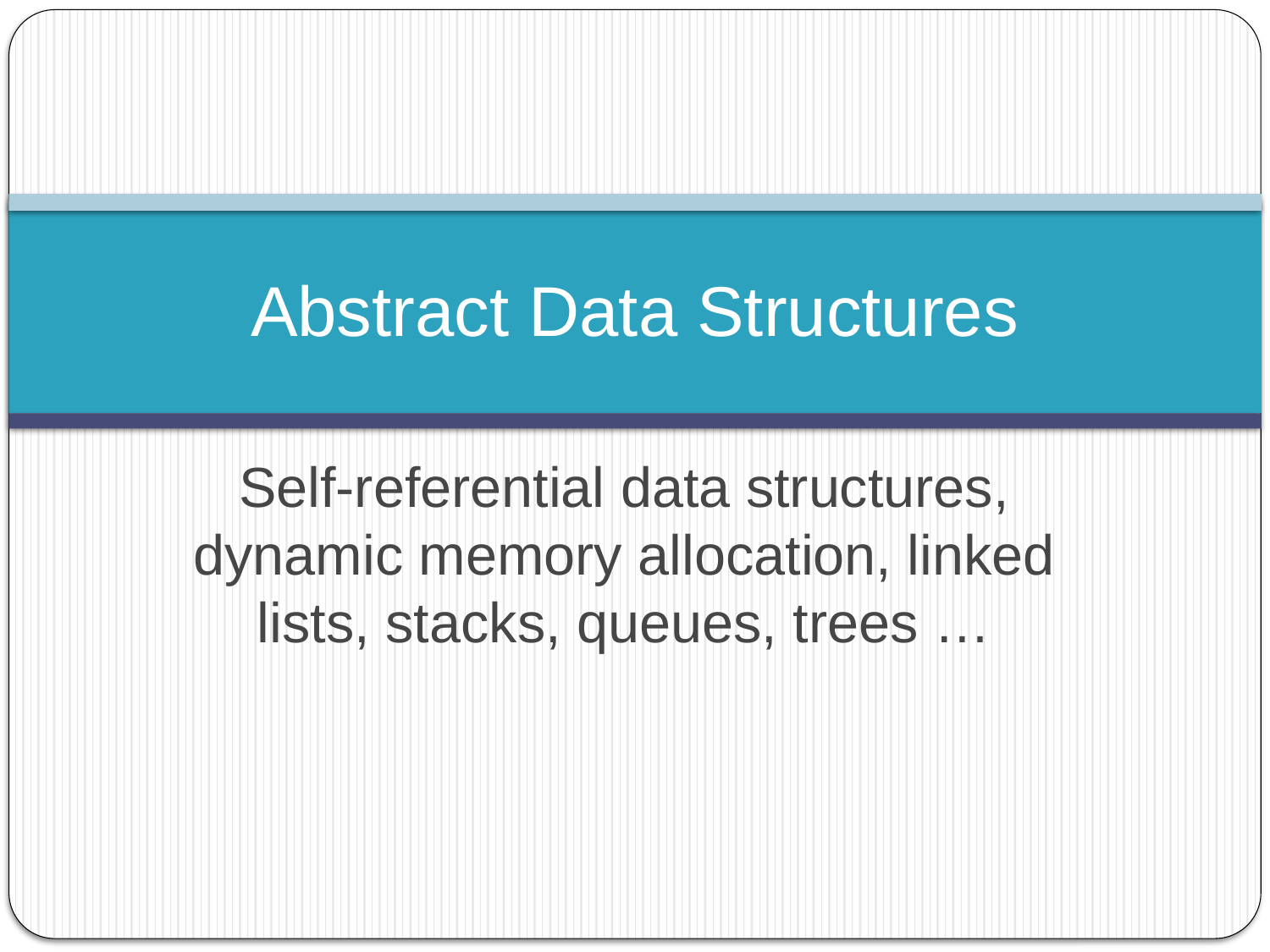

# Abstract Data Structures
Self-referential data structures, dynamic memory allocation, linked lists, stacks, queues, trees …